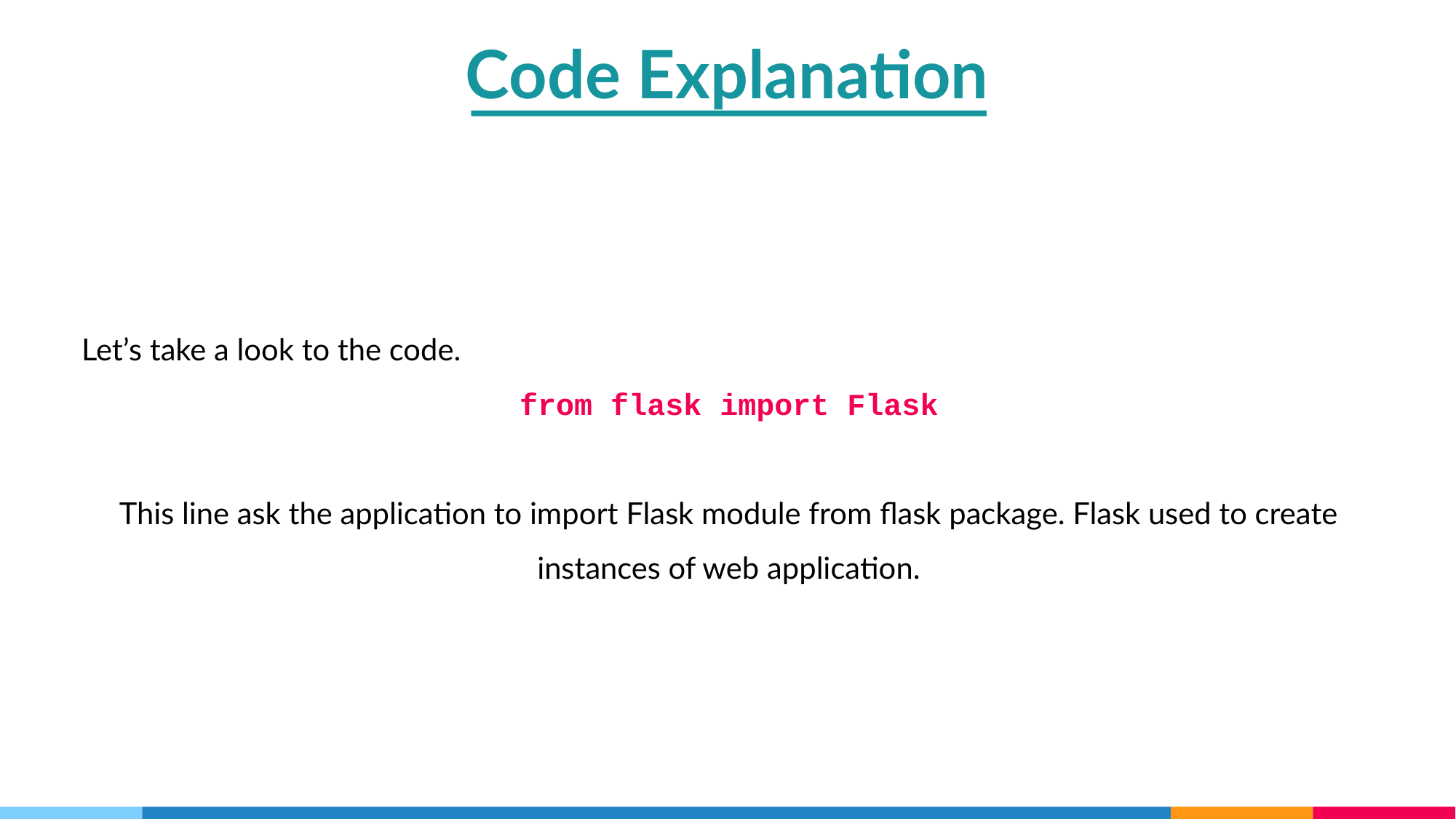

Code Explanation

Let’s take a look to the code.
from flask import Flask

This line ask the application to import Flask module from flask package. Flask used to create instances of web application.